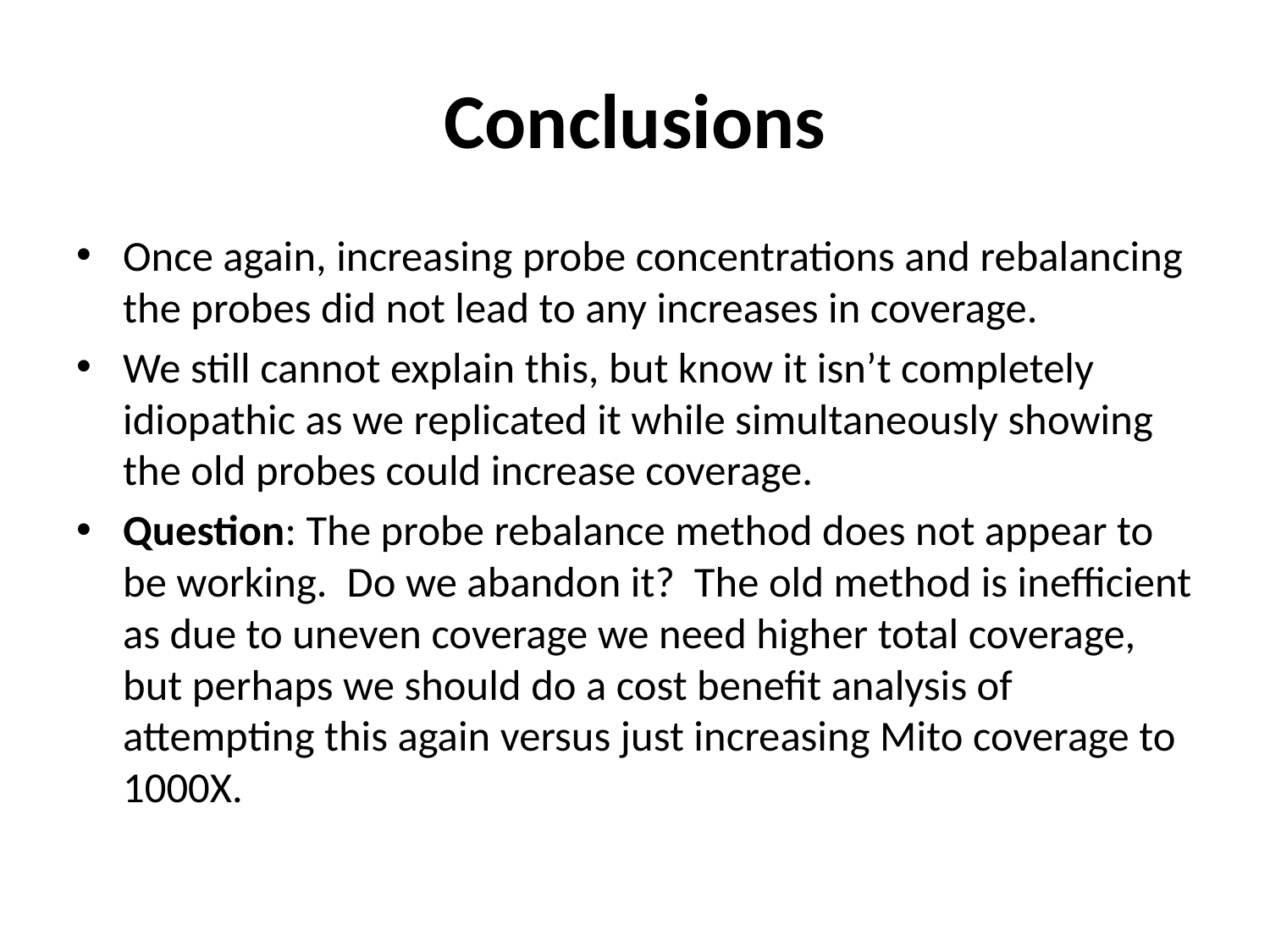

# Conclusions
Once again, increasing probe concentrations and rebalancing the probes did not lead to any increases in coverage.
We still cannot explain this, but know it isn’t completely idiopathic as we replicated it while simultaneously showing the old probes could increase coverage.
Question: The probe rebalance method does not appear to be working.  Do we abandon it?  The old method is inefficient as due to uneven coverage we need higher total coverage, but perhaps we should do a cost benefit analysis of attempting this again versus just increasing Mito coverage to 1000X.